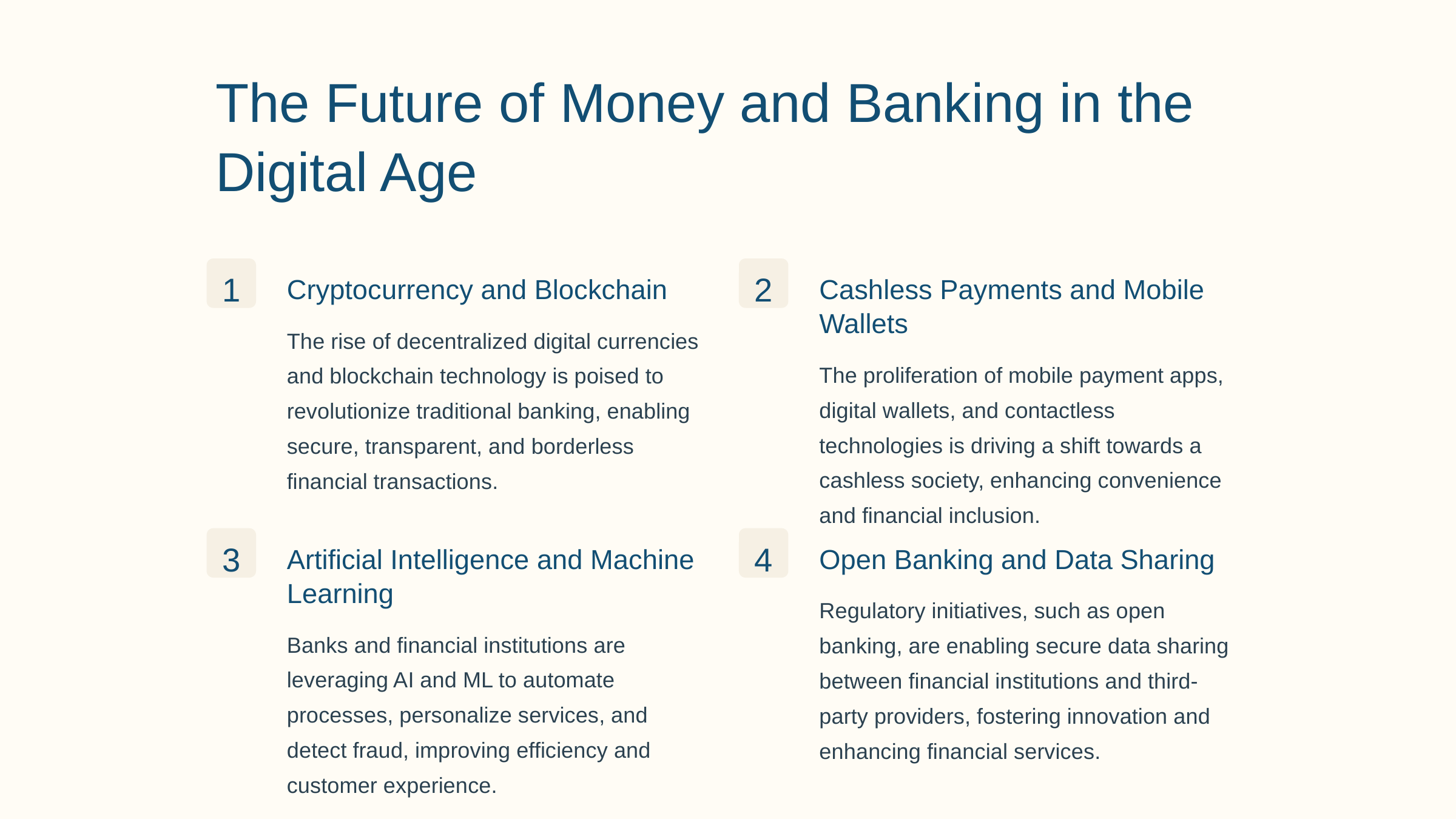

The Future of Money and Banking in the Digital Age

1
2
Cryptocurrency and Blockchain
Cashless Payments and Mobile Wallets
The rise of decentralized digital currencies and blockchain technology is poised to revolutionize traditional banking, enabling secure, transparent, and borderless financial transactions.
The proliferation of mobile payment apps, digital wallets, and contactless technologies is driving a shift towards a cashless society, enhancing convenience and financial inclusion.

3
4
Artificial Intelligence and Machine Learning
Open Banking and Data Sharing
Regulatory initiatives, such as open banking, are enabling secure data sharing between financial institutions and third-party providers, fostering innovation and enhancing financial services.
Banks and financial institutions are leveraging AI and ML to automate processes, personalize services, and detect fraud, improving efficiency and customer experience.